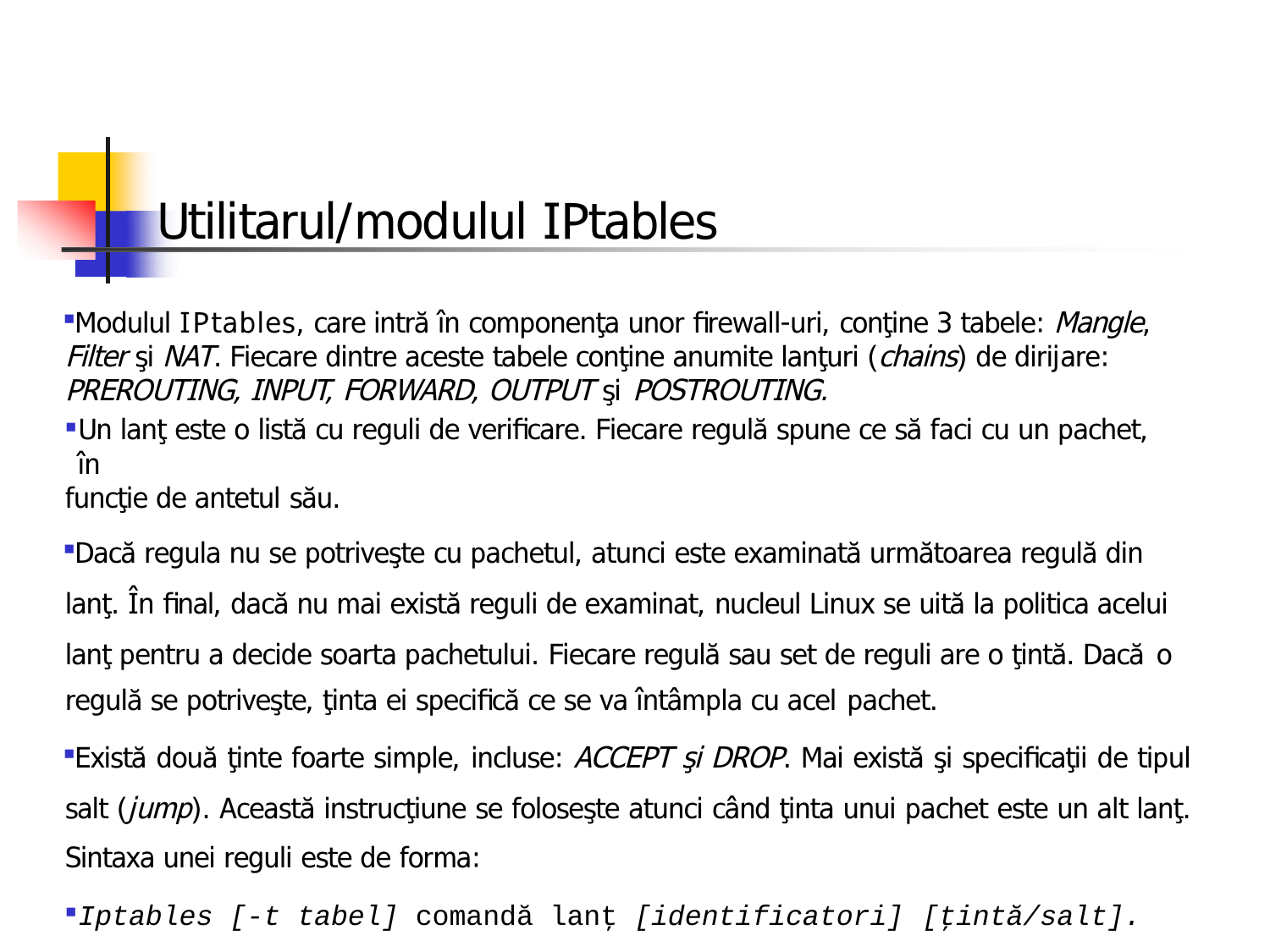

# Utilitarul/modulul IPtables

Modulul IPtables, care intră în componenţa unor firewall-uri, conţine 3 tabele: Mangle,  Filter şi NAT. Fiecare dintre aceste tabele conţine anumite lanţuri (chains) de dirijare:  PREROUTING, INPUT, FORWARD, OUTPUT şi POSTROUTING.
Un lanţ este o listă cu reguli de verificare. Fiecare regulă spune ce să faci cu un pachet, în
funcţie de antetul său.
Dacă regula nu se potriveşte cu pachetul, atunci este examinată următoarea regulă din  lanţ. În final, dacă nu mai există reguli de examinat, nucleul Linux se uită la politica acelui  lanţ pentru a decide soarta pachetului. Fiecare regulă sau set de reguli are o ţintă. Dacă o
regulă se potriveşte, ţinta ei specifică ce se va întâmpla cu acel pachet.
Există două ţinte foarte simple, incluse: ACCEPT şi DROP. Mai există şi specificaţii de tipul  salt (jump). Această instrucţiune se foloseşte atunci când ţinta unui pachet este un alt lanţ.  Sintaxa unei reguli este de forma:
Iptables [-t tabel] comandă lanţ [identificatori] [ţintă/salt].